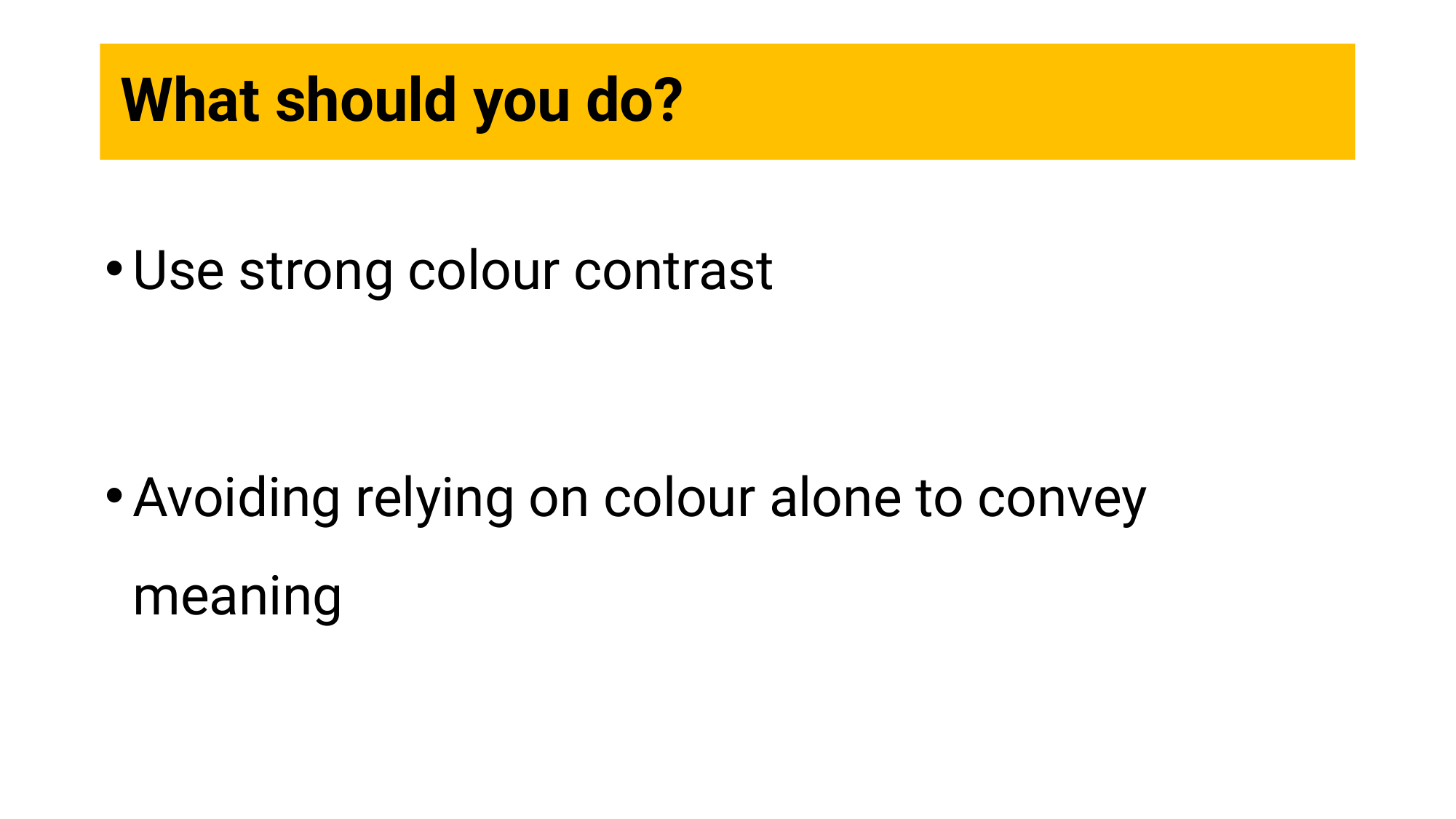

# What should you do?
Use strong colour contrast

Avoiding relying on colour alone to convey meaning